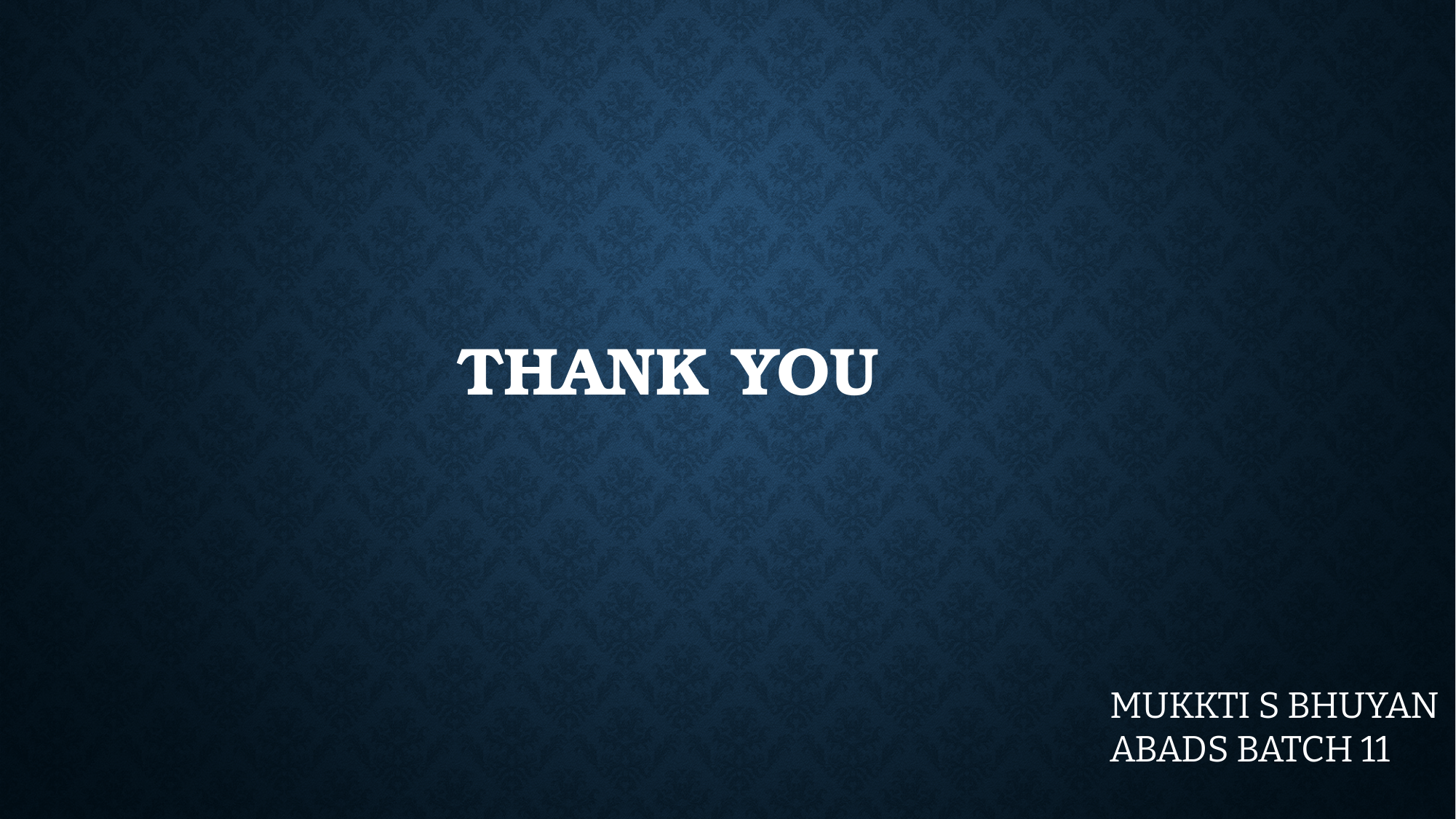

# THANK YOU
MUKKTI S BHUYAN
ABADS BATCH 11